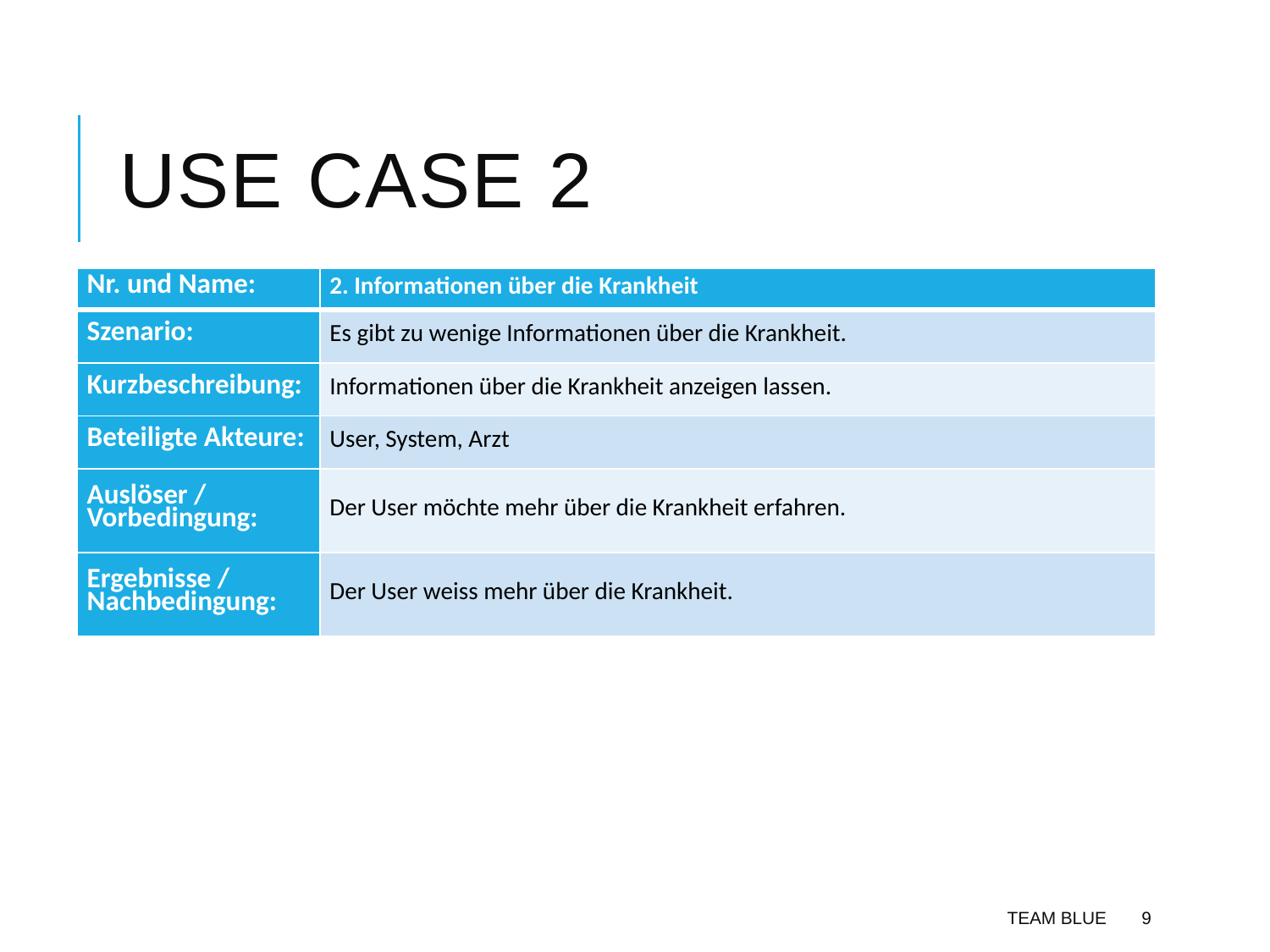

# Use Case 2
| Nr. und Name: | 2. Informationen über die Krankheit |
| --- | --- |
| Szenario: | Es gibt zu wenige Informationen über die Krankheit. |
| Kurzbeschreibung: | Informationen über die Krankheit anzeigen lassen. |
| Beteiligte Akteure: | User, System, Arzt |
| Auslöser / Vorbedingung: | Der User möchte mehr über die Krankheit erfahren. |
| Ergebnisse / Nachbedingung: | Der User weiss mehr über die Krankheit. |

Team Blue
9